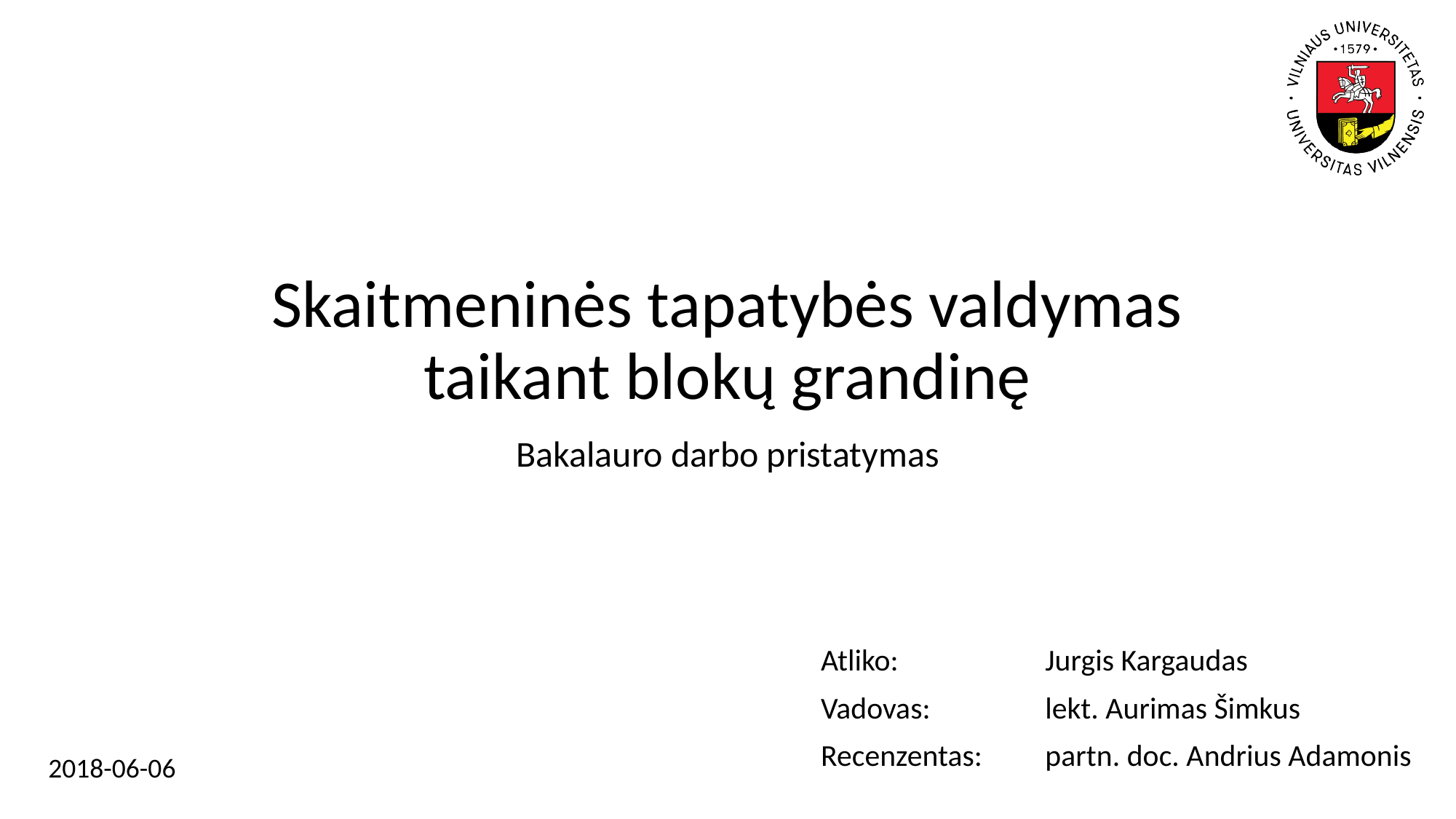

# Skaitmeninės tapatybės valdymas taikant blokų grandinę
Bakalauro darbo pristatymas
Atliko:
Vadovas:
Recenzentas:
Jurgis Kargaudas
lekt. Aurimas Šimkus
partn. doc. Andrius Adamonis
2018-06-06